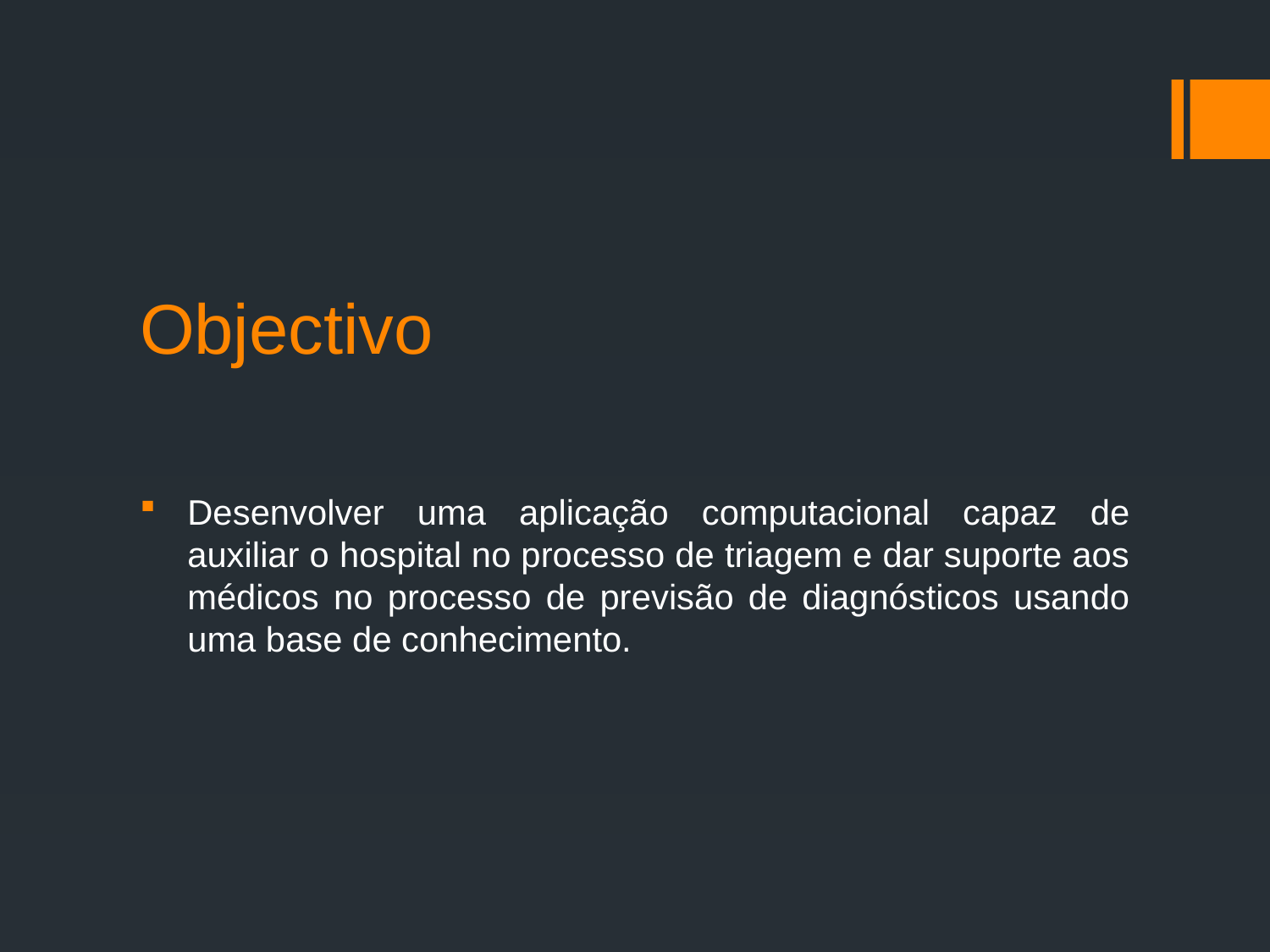

# Objectivo

Desenvolver uma aplicação computacional capaz de auxiliar o hospital no processo de triagem e dar suporte aos médicos no processo de previsão de diagnósticos usando uma base de conhecimento.